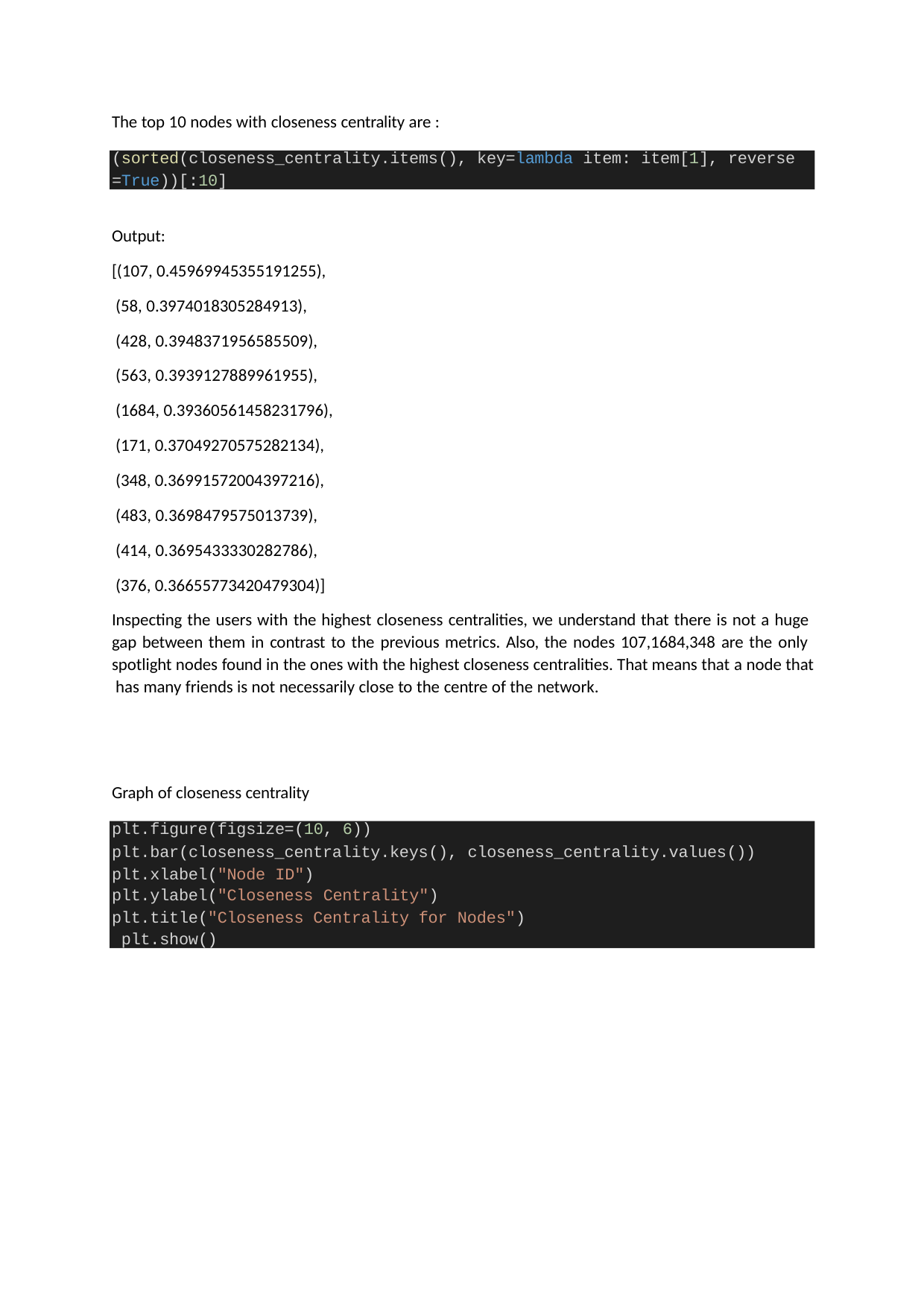

The top 10 nodes with closeness centrality are :
(sorted(closeness_centrality.items(), key=lambda item: item[1], reverse
=True))[:10]
Output:
[(107, 0.45969945355191255),
(58, 0.3974018305284913),
(428, 0.3948371956585509),
(563, 0.3939127889961955),
(1684, 0.39360561458231796),
(171, 0.37049270575282134),
(348, 0.36991572004397216),
(483, 0.3698479575013739),
(414, 0.3695433330282786),
(376, 0.36655773420479304)]
Inspecting the users with the highest closeness centralities, we understand that there is not a huge  gap between them in contrast to the previous metrics. Also, the nodes 107,1684,348 are the only  spotlight nodes found in the ones with the highest closeness centralities. That means that a node that  has many friends is not necessarily close to the centre of the network.
Graph of closeness centrality
plt.figure(figsize=(10, 6))
plt.bar(closeness_centrality.keys(), closeness_centrality.values())  plt.xlabel("Node ID")
plt.ylabel("Closeness Centrality")
plt.title("Closeness Centrality for Nodes")  plt.show()